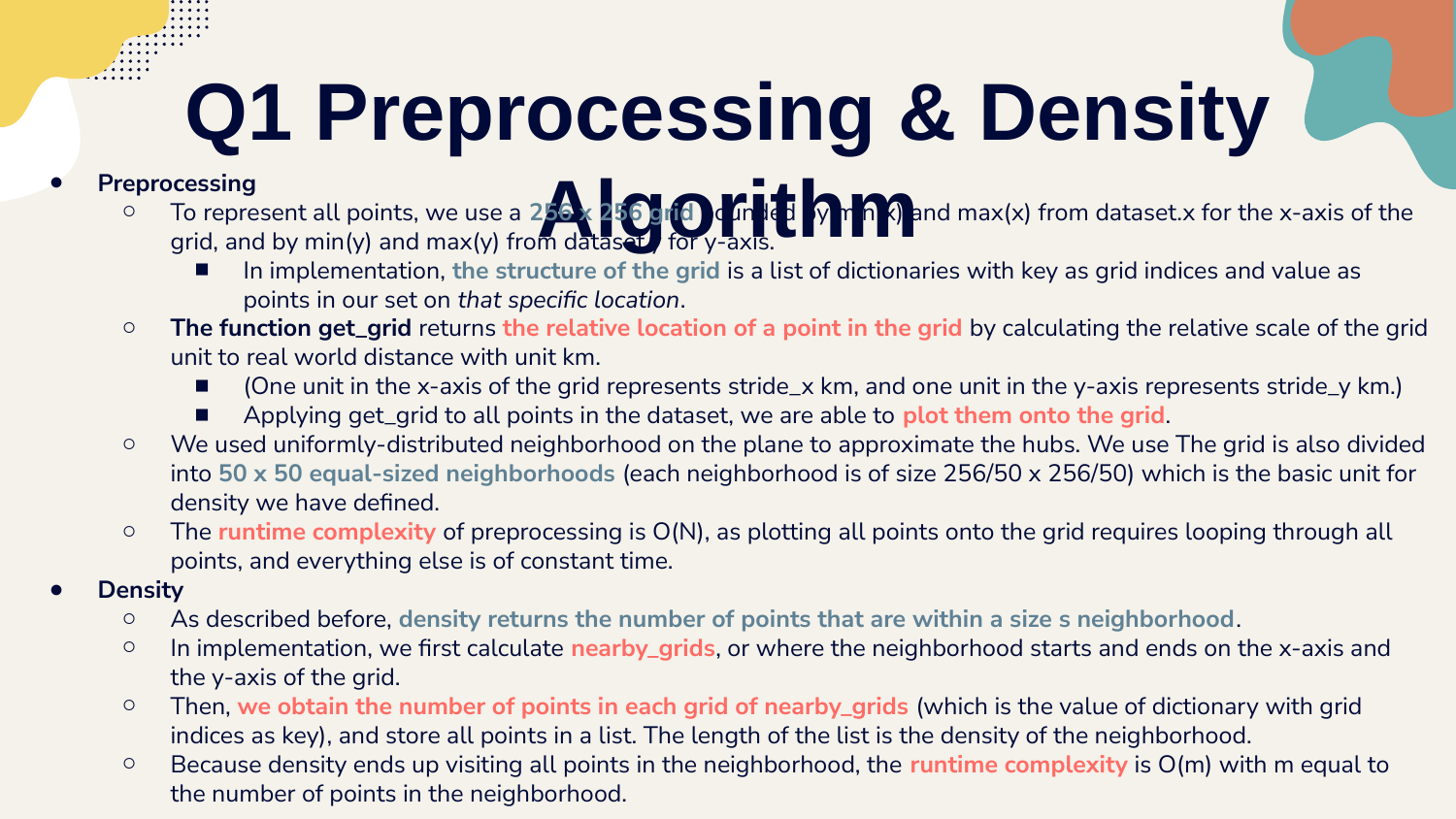

# Q1 Preprocessing & Density Algorithm
Preprocessing
To represent all points, we use a 256 x 256 grid bounded by min(x) and max(x) from dataset.x for the x-axis of the grid, and by min(y) and max(y) from dataset.y for y-axis.
In implementation, the structure of the grid is a list of dictionaries with key as grid indices and value as points in our set on that specific location.
The function get_grid returns the relative location of a point in the grid by calculating the relative scale of the grid unit to real world distance with unit km.
(One unit in the x-axis of the grid represents stride_x km, and one unit in the y-axis represents stride_y km.)
Applying get_grid to all points in the dataset, we are able to plot them onto the grid.
We used uniformly-distributed neighborhood on the plane to approximate the hubs. We use The grid is also divided into 50 x 50 equal-sized neighborhoods (each neighborhood is of size 256/50 x 256/50) which is the basic unit for density we have defined.
The runtime complexity of preprocessing is O(N), as plotting all points onto the grid requires looping through all points, and everything else is of constant time.
Density
As described before, density returns the number of points that are within a size s neighborhood.
In implementation, we first calculate nearby_grids, or where the neighborhood starts and ends on the x-axis and the y-axis of the grid.
Then, we obtain the number of points in each grid of nearby_grids (which is the value of dictionary with grid indices as key), and store all points in a list. The length of the list is the density of the neighborhood.
Because density ends up visiting all points in the neighborhood, the runtime complexity is O(m) with m equal to the number of points in the neighborhood.